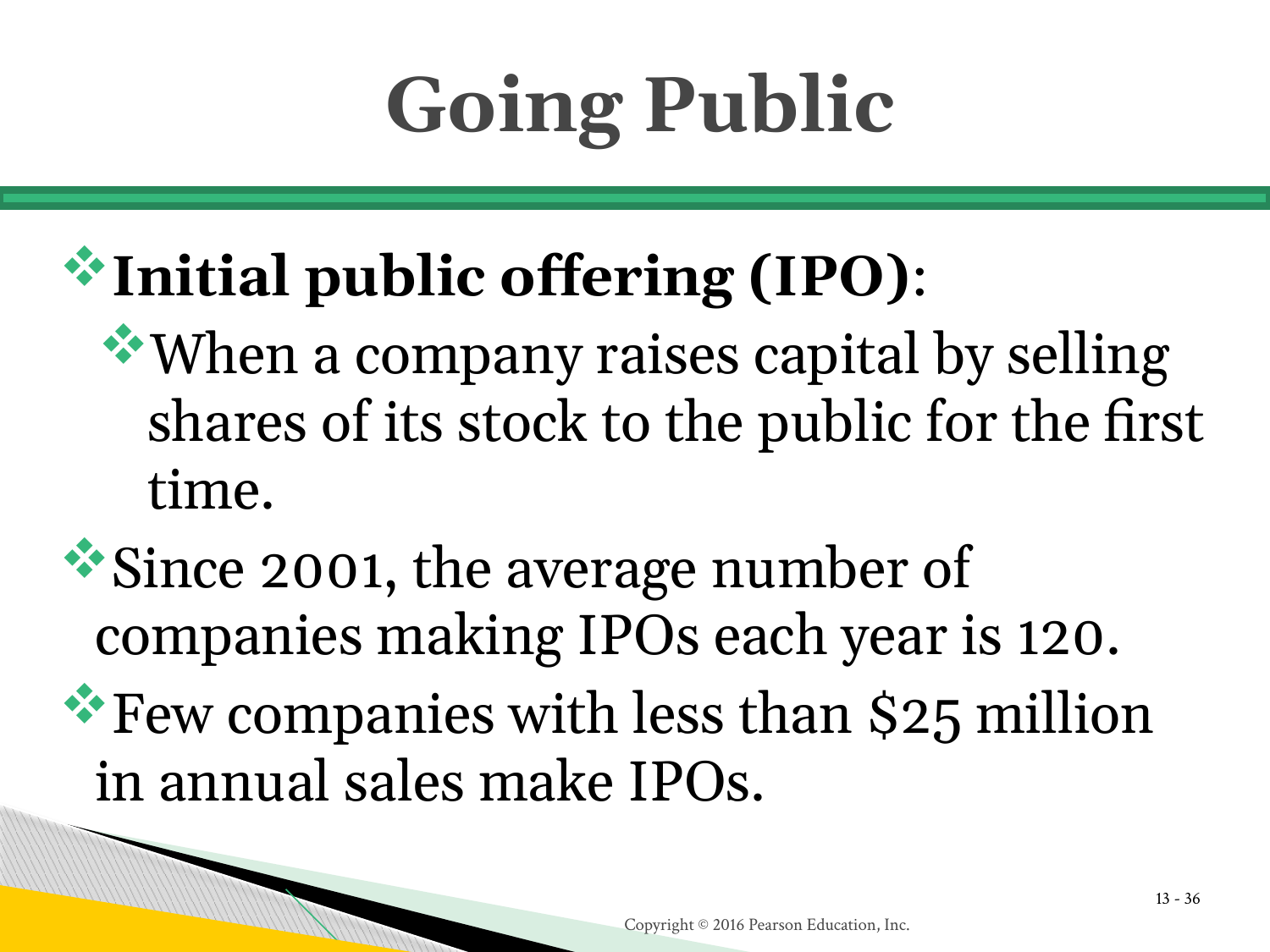

# Going Public
Initial public offering (IPO):
When a company raises capital by selling shares of its stock to the public for the first time.
Since 2001, the average number of companies making IPOs each year is 120.
Few companies with less than $25 million in annual sales make IPOs.

13 - 36
Copyright © 2016 Pearson Education, Inc.